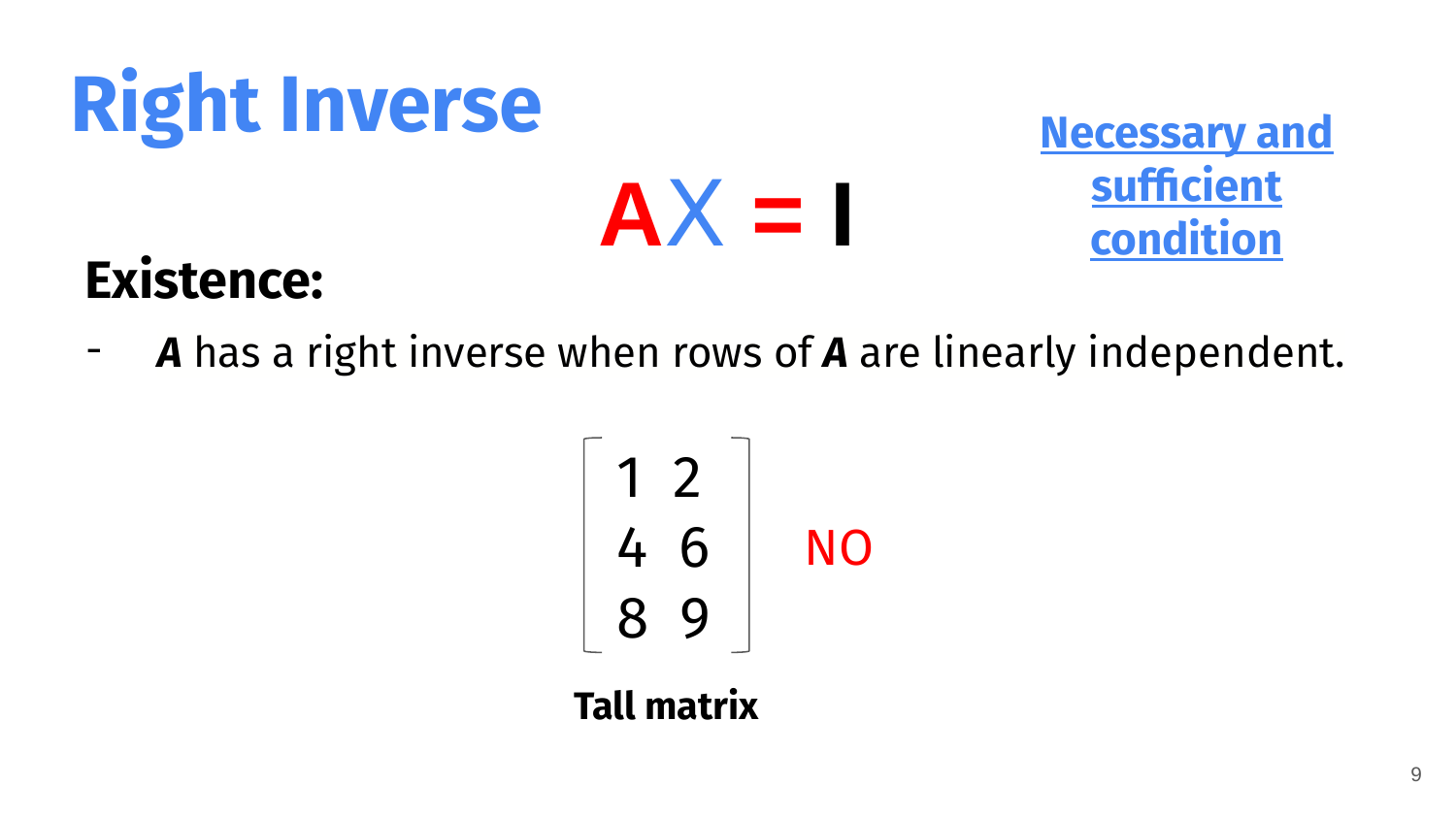

Right Inverse
Necessary and sufficient condition
A𝖷 = I
Existence:
A has a right inverse when rows of A are linearly independent.

1  2
4  6
8  9

NO
Tall matrix
9